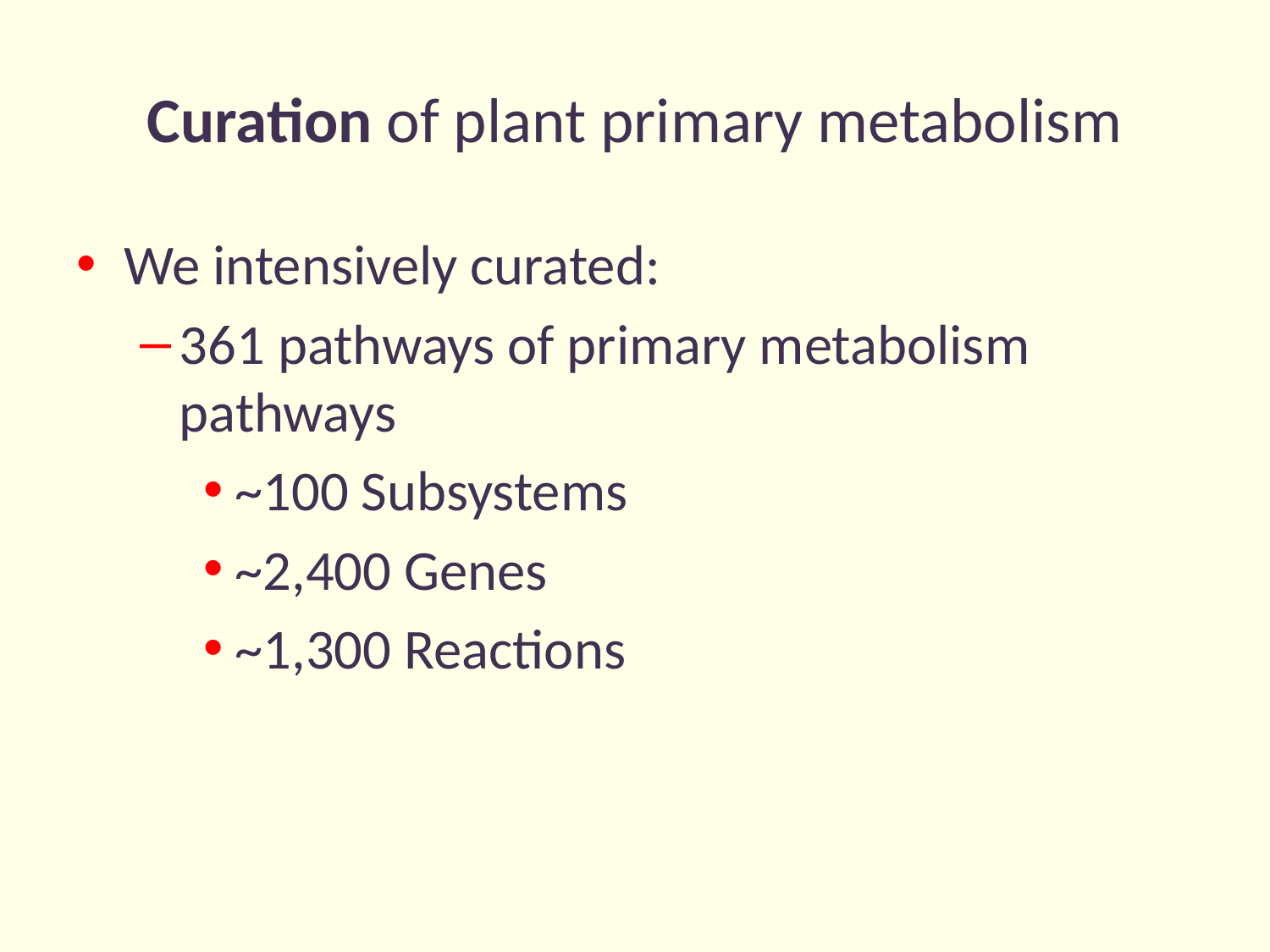

# Curation of plant primary metabolism
We intensively curated:
361 pathways of primary metabolism pathways
~100 Subsystems
~2,400 Genes
~1,300 Reactions